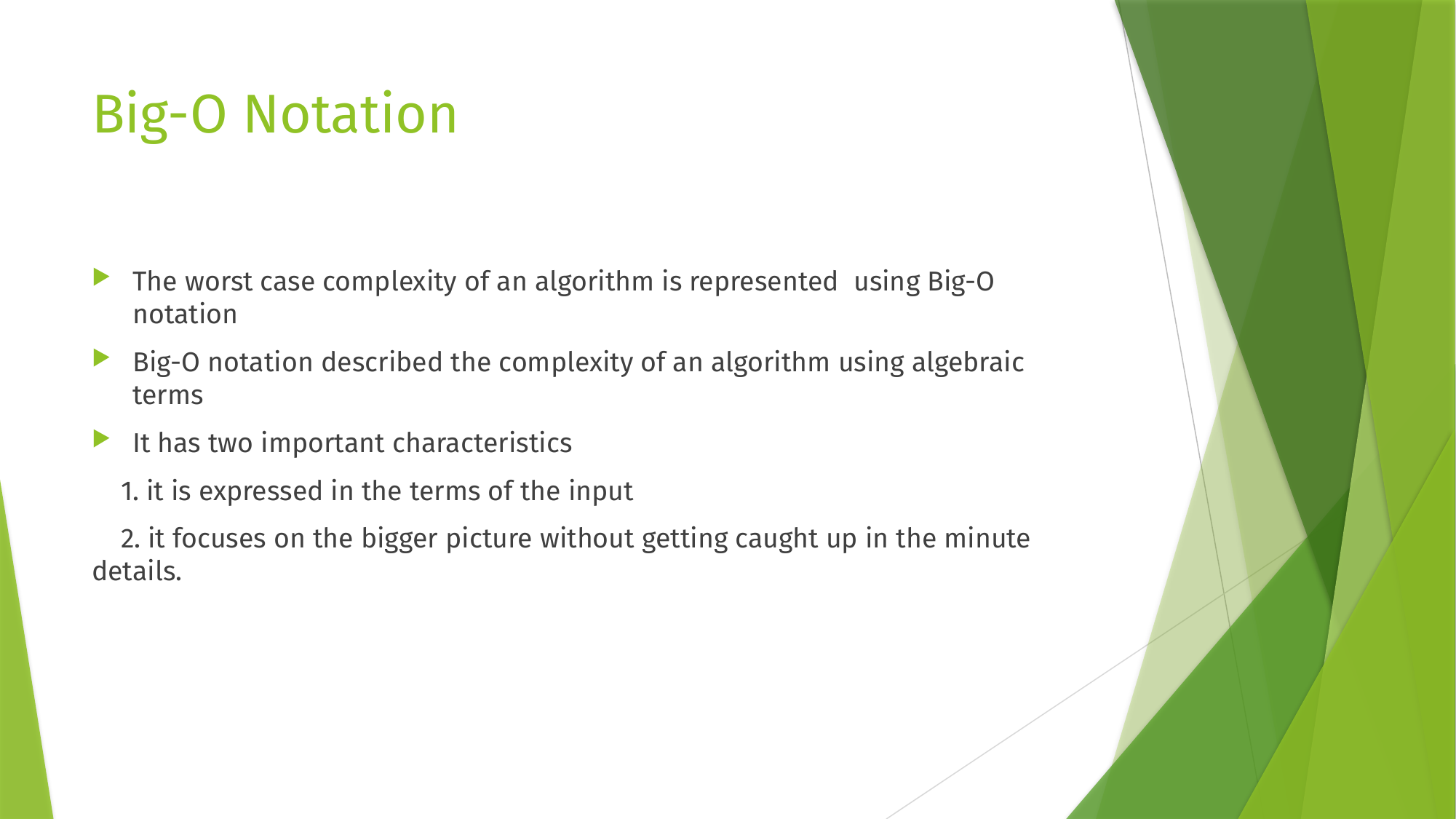

# Big-O Notation
The worst case complexity of an algorithm is represented  using Big-O notation
Big-O notation described the complexity of an algorithm using algebraic terms
It has two important characteristics
    1. it is expressed in the terms of the input
    2. it focuses on the bigger picture without getting caught up in the minute details.